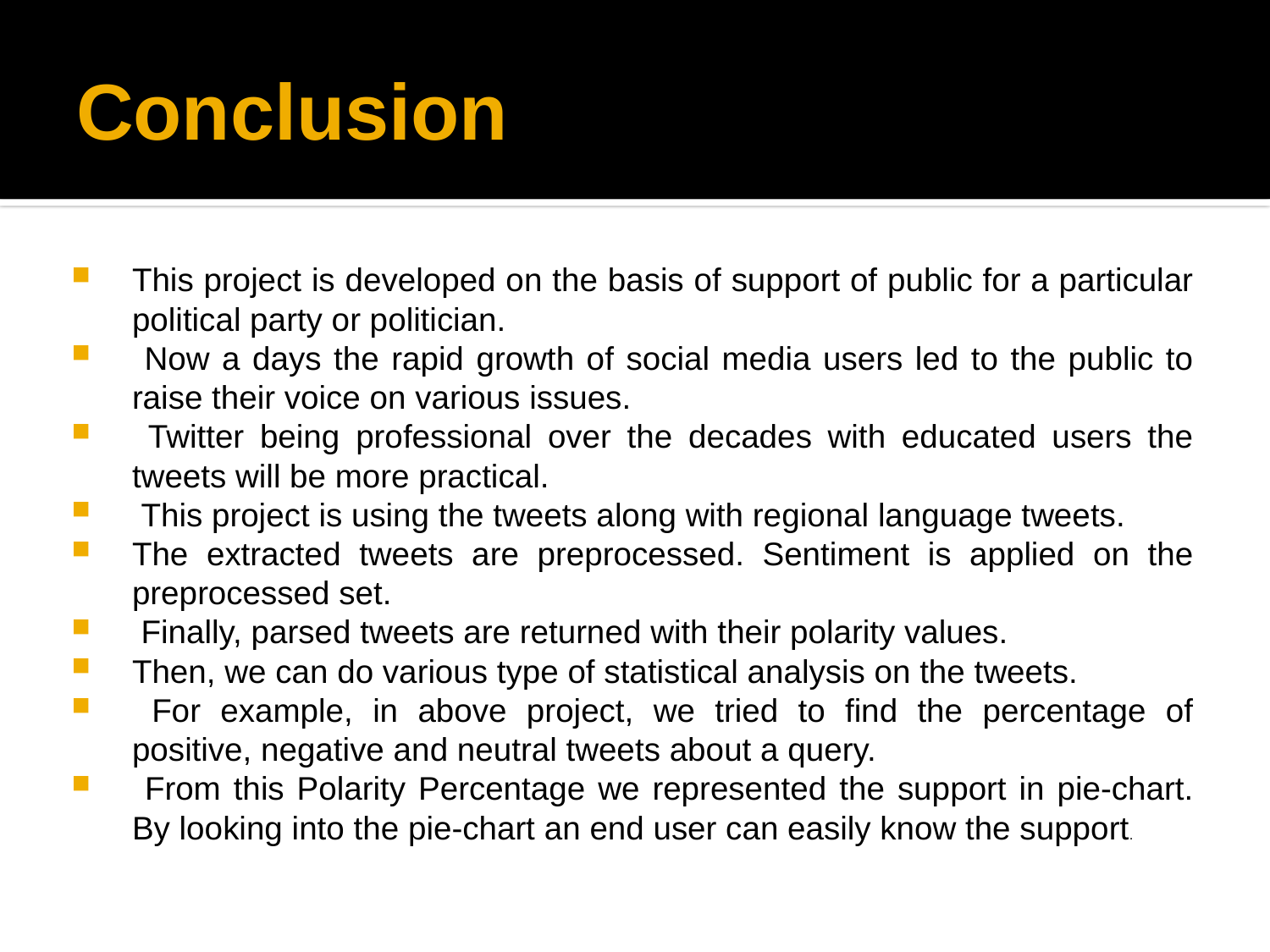

# Conclusion
This project is developed on the basis of support of public for a particular political party or politician.
 Now a days the rapid growth of social media users led to the public to raise their voice on various issues.
 Twitter being professional over the decades with educated users the tweets will be more practical.
 This project is using the tweets along with regional language tweets.
The extracted tweets are preprocessed. Sentiment is applied on the preprocessed set.
 Finally, parsed tweets are returned with their polarity values.
Then, we can do various type of statistical analysis on the tweets.
 For example, in above project, we tried to find the percentage of positive, negative and neutral tweets about a query.
 From this Polarity Percentage we represented the support in pie-chart. By looking into the pie-chart an end user can easily know the support.